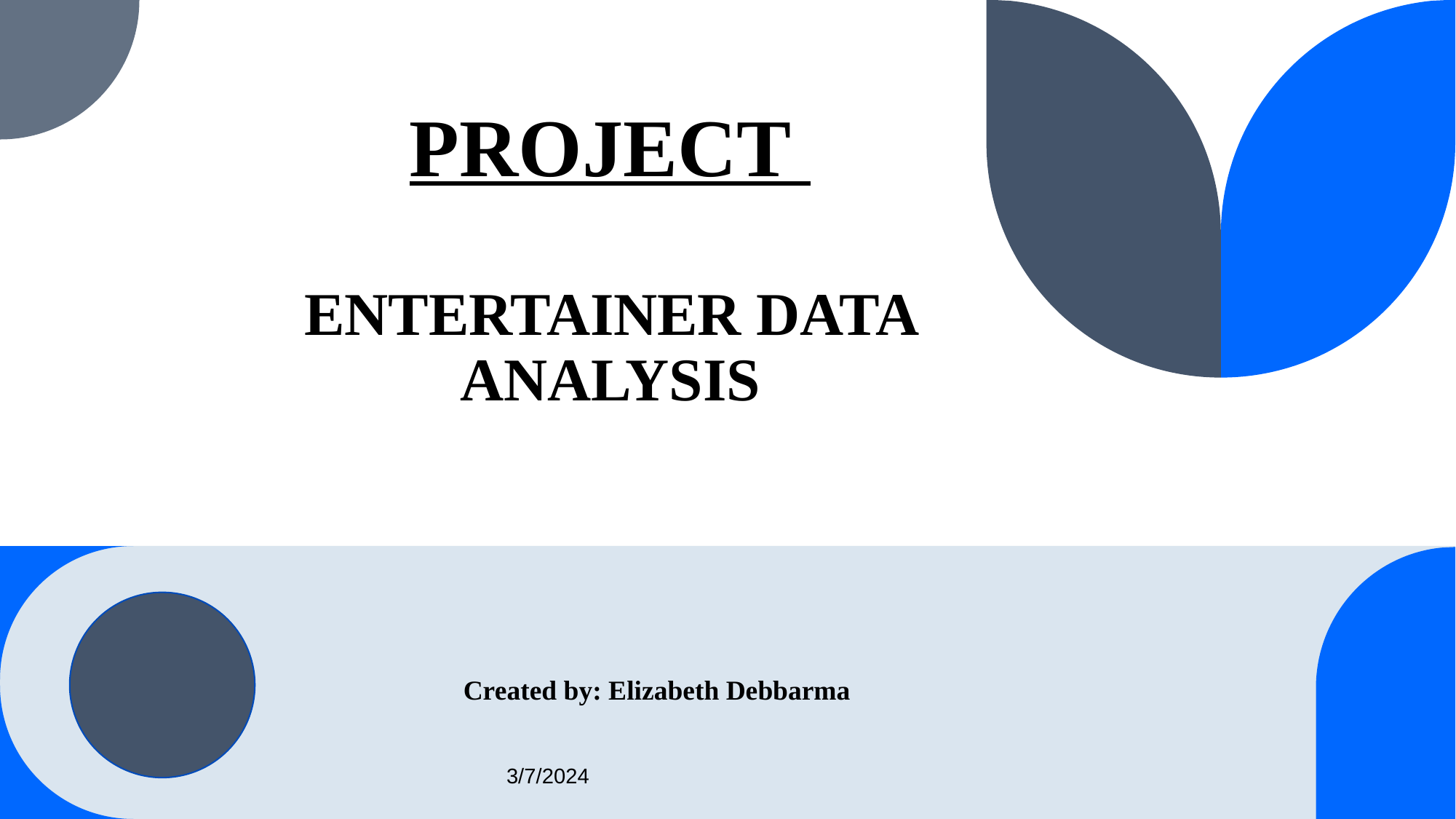

# PROJECT ENTERTAINER DATA ANALYSIS
Created by: Elizabeth Debbarma
3/7/2024